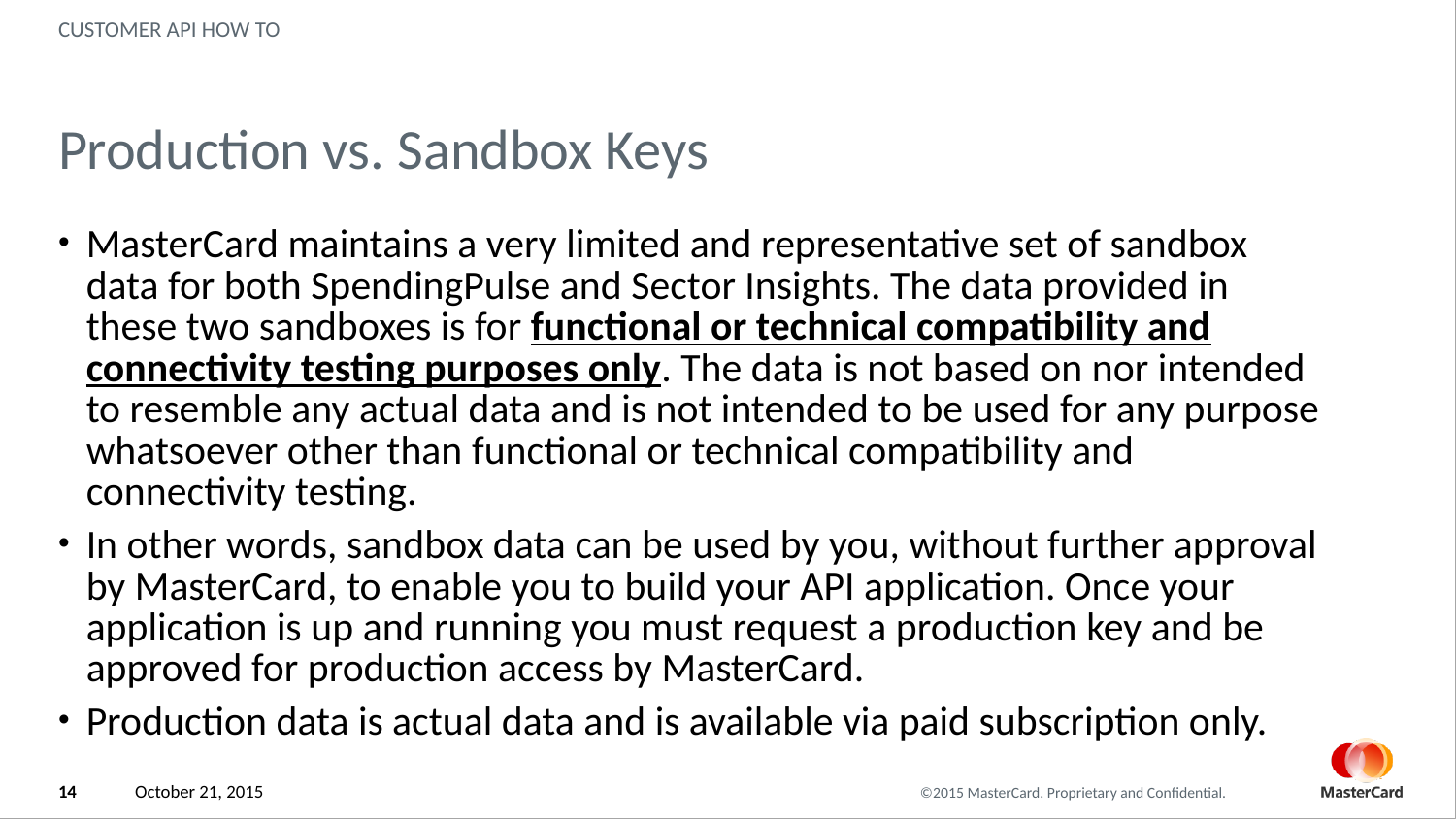

Customer API How To
# Production vs. Sandbox Keys
MasterCard maintains a very limited and representative set of sandbox data for both SpendingPulse and Sector Insights. The data provided in these two sandboxes is for functional or technical compatibility and connectivity testing purposes only. The data is not based on nor intended to resemble any actual data and is not intended to be used for any purpose whatsoever other than functional or technical compatibility and connectivity testing.
In other words, sandbox data can be used by you, without further approval by MasterCard, to enable you to build your API application. Once your application is up and running you must request a production key and be approved for production access by MasterCard.
Production data is actual data and is available via paid subscription only.
14
October 21, 2015